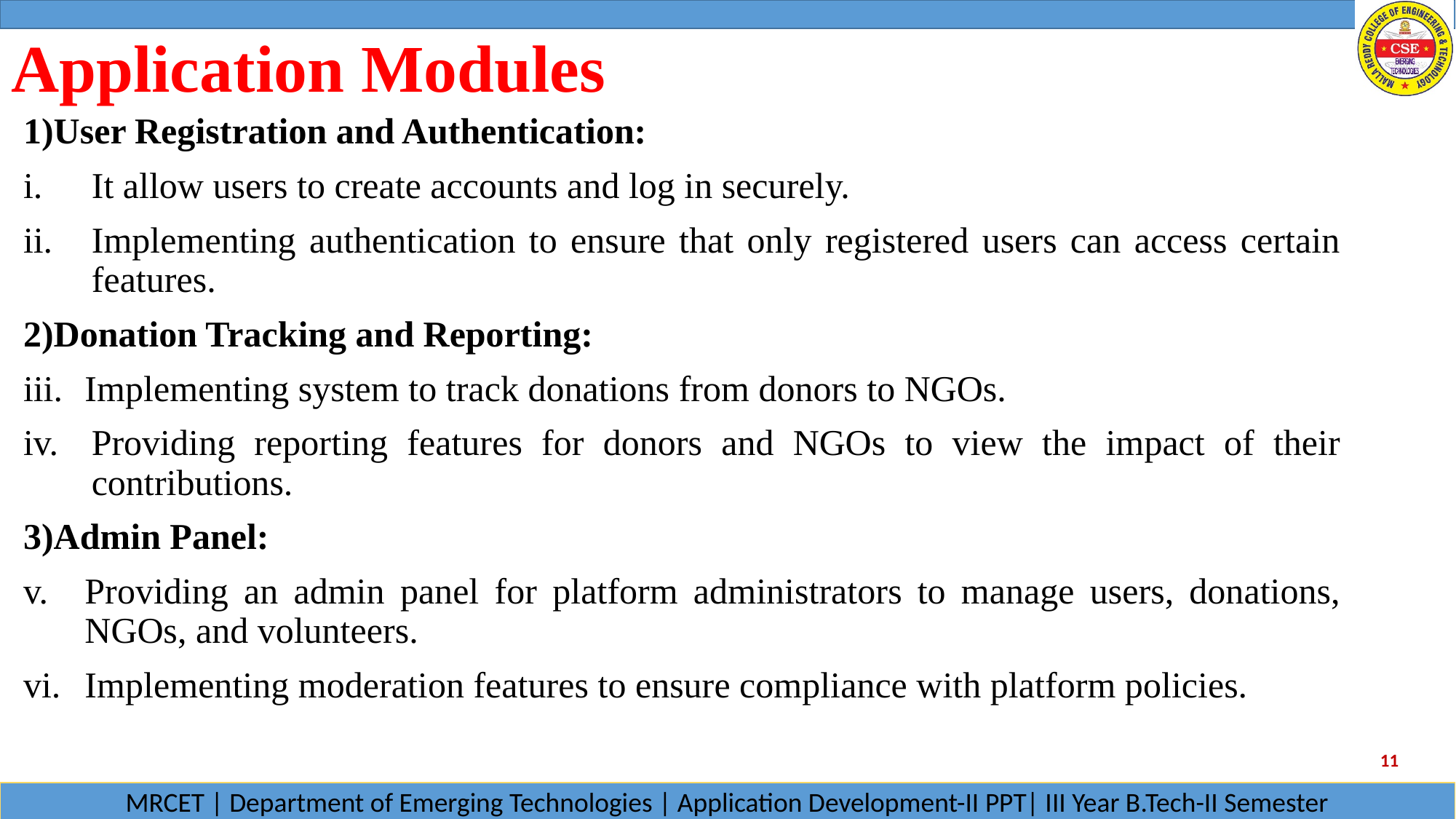

# Application Modules
1)User Registration and Authentication:
It allow users to create accounts and log in securely.
Implementing authentication to ensure that only registered users can access certain features.
2)Donation Tracking and Reporting:
Implementing system to track donations from donors to NGOs.
Providing reporting features for donors and NGOs to view the impact of their contributions.
3)Admin Panel:
Providing an admin panel for platform administrators to manage users, donations, NGOs, and volunteers.
Implementing moderation features to ensure compliance with platform policies.

11